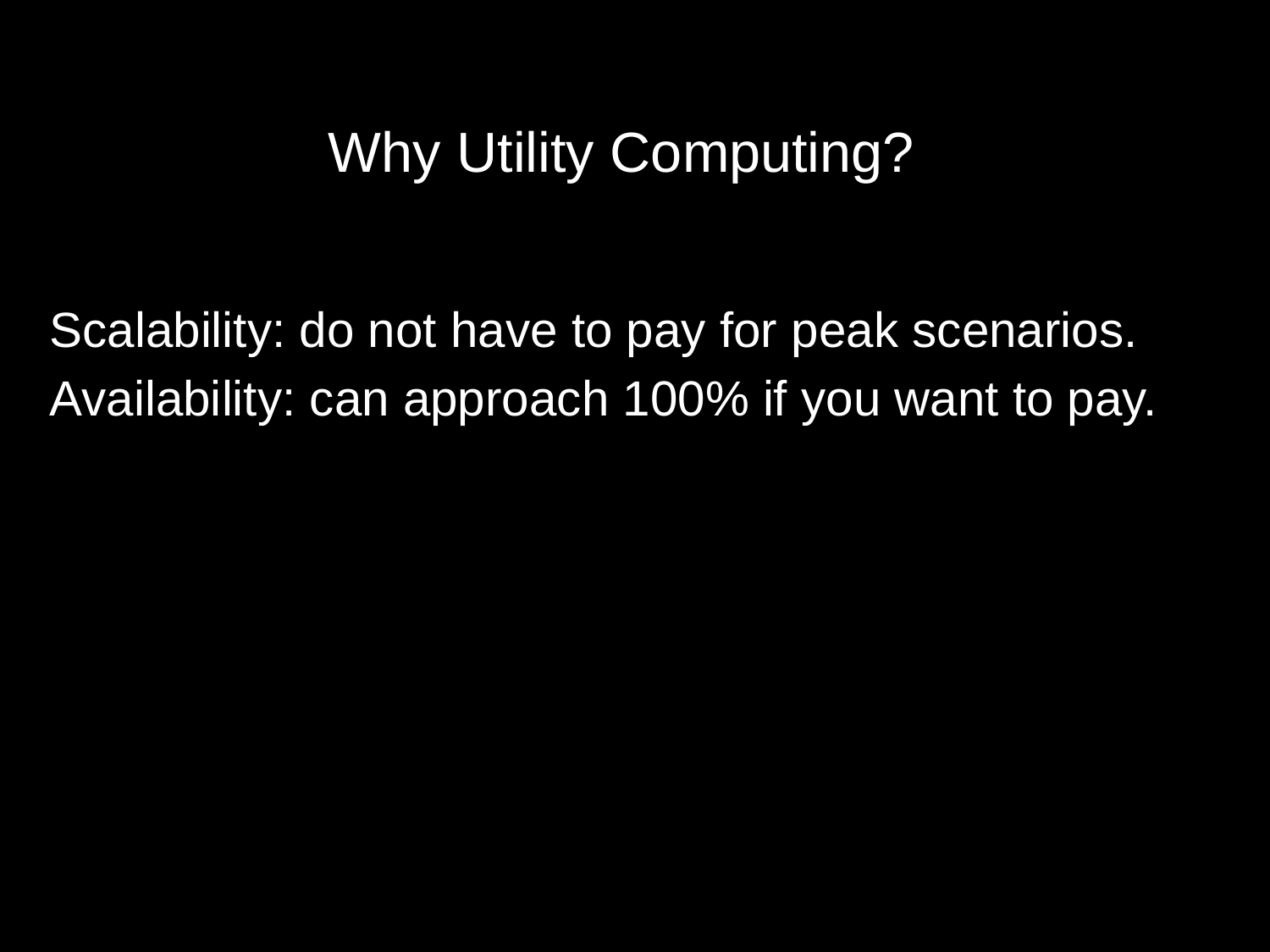

# Why Utility Computing?
Scalability: do not have to pay for peak scenarios.
Availability: can approach 100% if you want to pay.